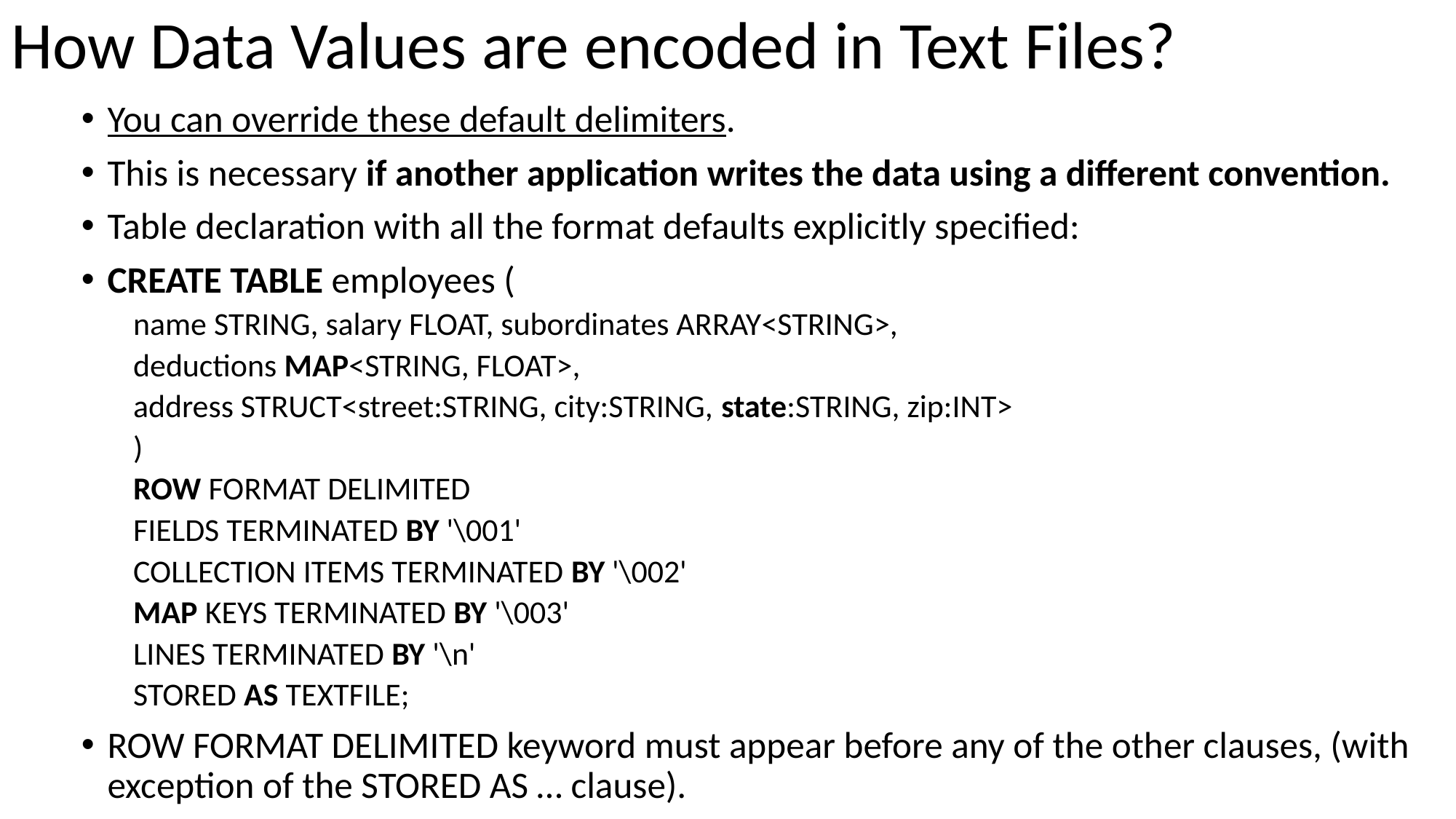

# How Data Values are encoded in Text Files?
You can override these default delimiters.
This is necessary if another application writes the data using a different convention.
Table declaration with all the format defaults explicitly specified:
CREATE TABLE employees (
name STRING, salary FLOAT, subordinates ARRAY<STRING>,
deductions MAP<STRING, FLOAT>,
address STRUCT<street:STRING, city:STRING, state:STRING, zip:INT>
)
ROW FORMAT DELIMITED
FIELDS TERMINATED BY '\001'
COLLECTION ITEMS TERMINATED BY '\002'
MAP KEYS TERMINATED BY '\003'
LINES TERMINATED BY '\n'
STORED AS TEXTFILE;
ROW FORMAT DELIMITED keyword must appear before any of the other clauses, (with exception of the STORED AS … clause).